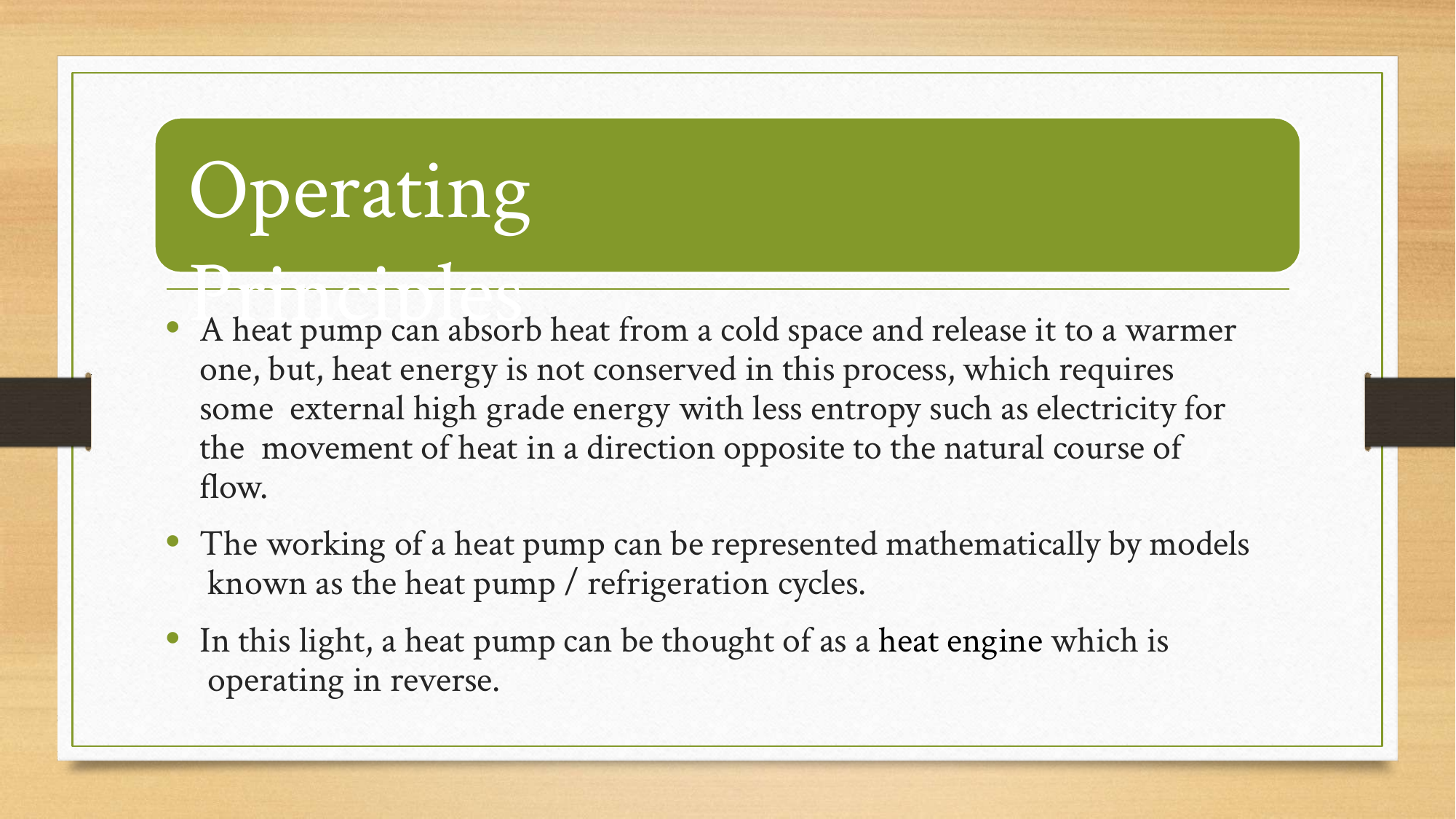

# Operating Principles
A heat pump can absorb heat from a cold space and release it to a warmer  one, but, heat energy is not conserved in this process, which requires some  external high grade energy with less entropy such as electricity for the  movement of heat in a direction opposite to the natural course of flow.
The working of a heat pump can be represented mathematically by models  known as the heat pump / refrigeration cycles.
In this light, a heat pump can be thought of as a heat engine which is  operating in reverse.